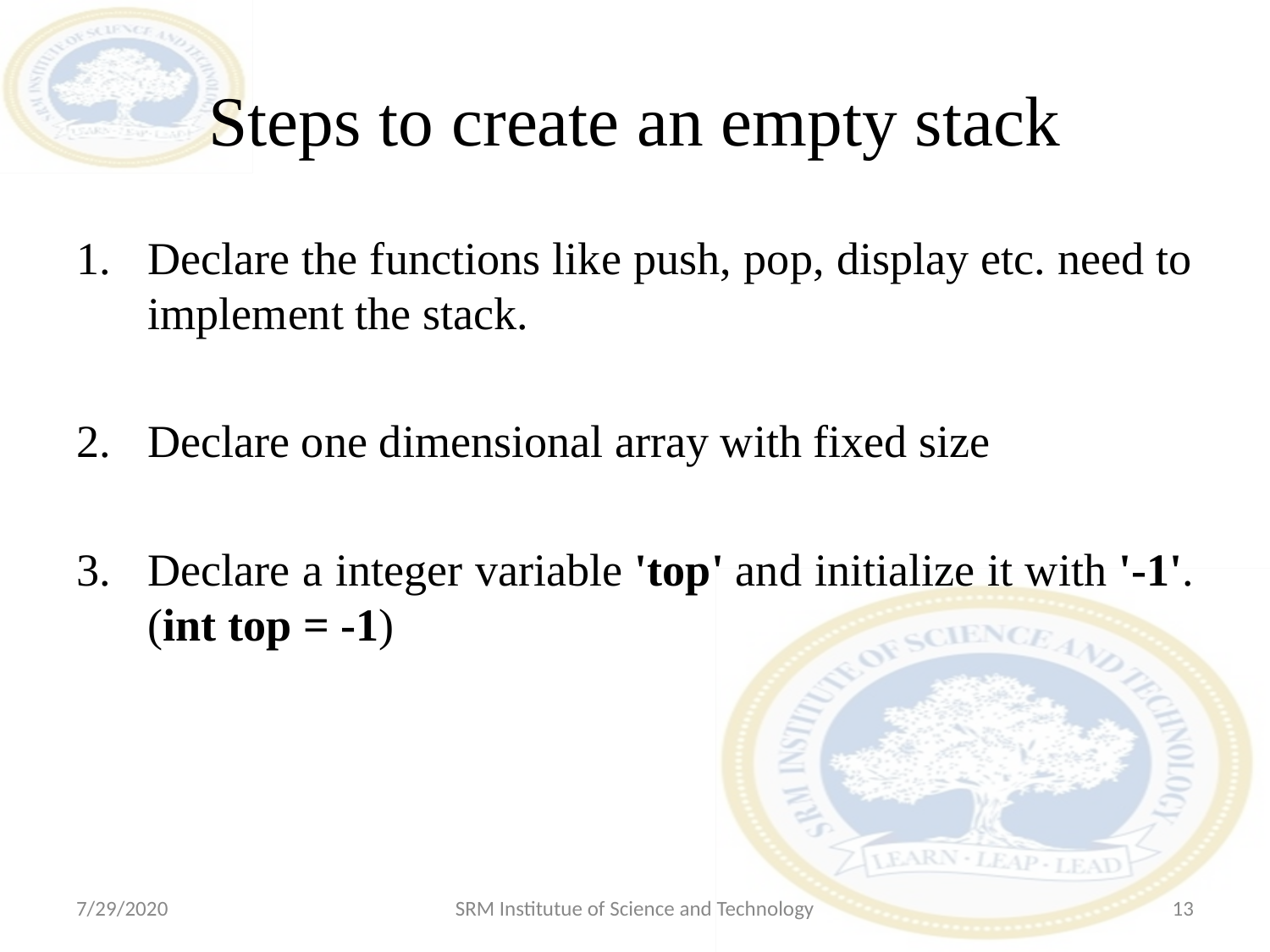

# Steps to create an empty stack
Declare the functions like push, pop, display etc. need to implement the stack.

Declare one dimensional array with fixed size

Declare a integer variable 'top' and initialize it with '-1'. (int top = -1)

7/29/2020
SRM Institutue of Science and Technology
13